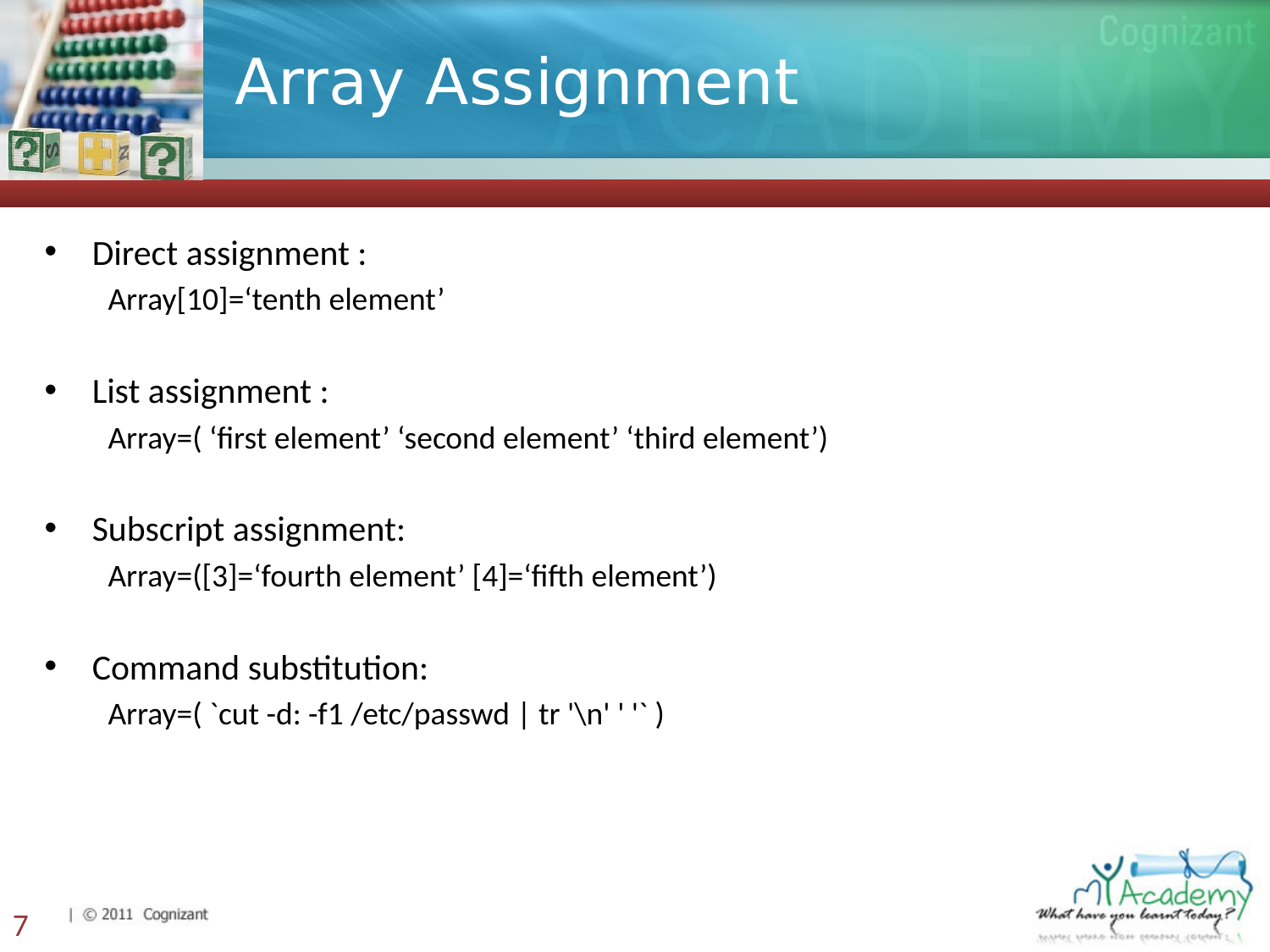

# Array Assignment
Direct assignment :
Array[10]=‘tenth element’

List assignment :
Array=( ‘first element’ ‘second element’ ‘third element’)

Subscript assignment:
Array=([3]=‘fourth element’ [4]=‘fifth element’)

Command substitution:
Array=( `cut -d: -f1 /etc/passwd | tr '\n' ' '` )

7